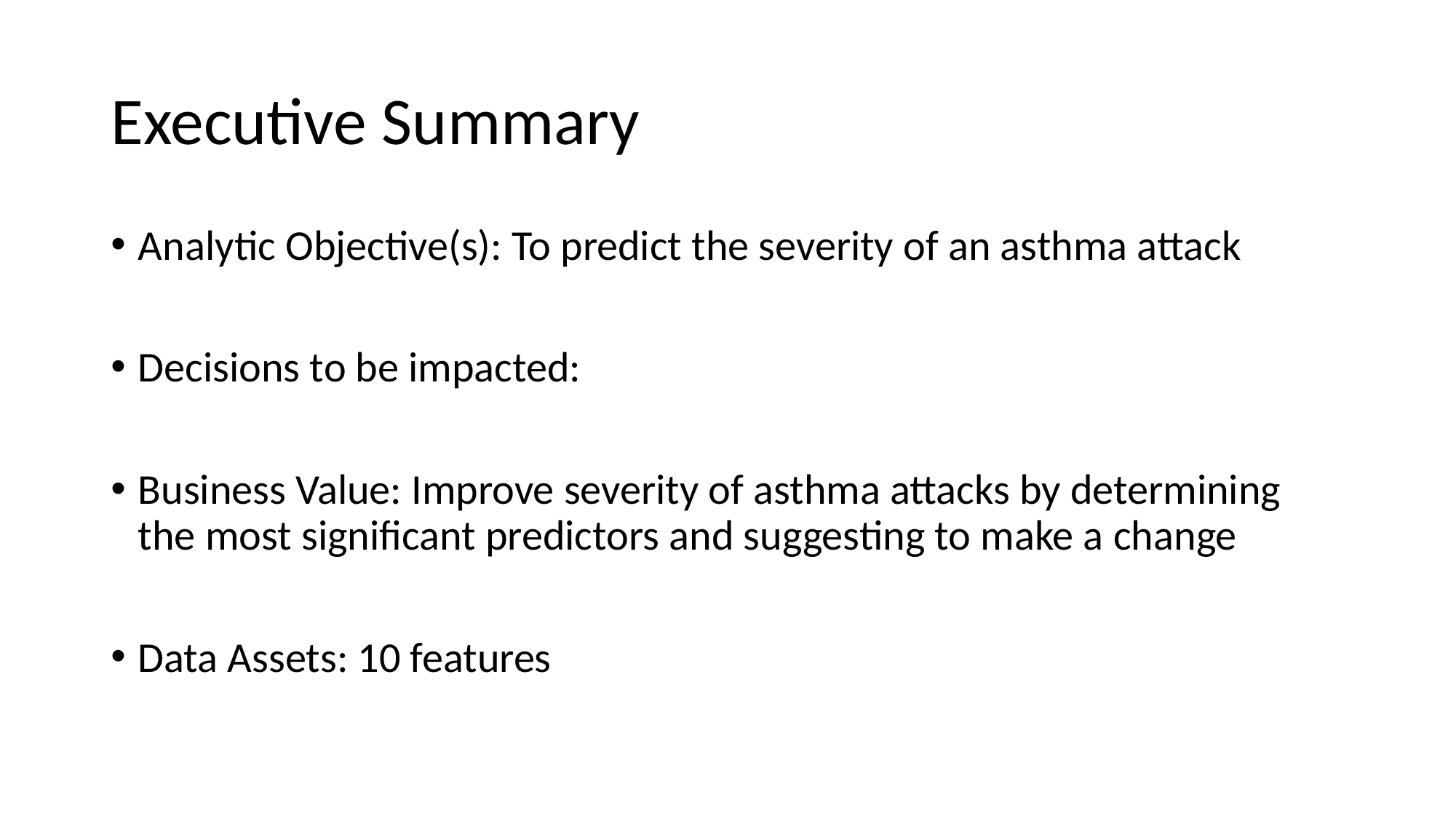

# Executive Summary
Analytic Objective(s): To predict the severity of an asthma attack

Decisions to be impacted:

Business Value: Improve severity of asthma attacks by determining the most significant predictors and suggesting to make a change

Data Assets: 10 features